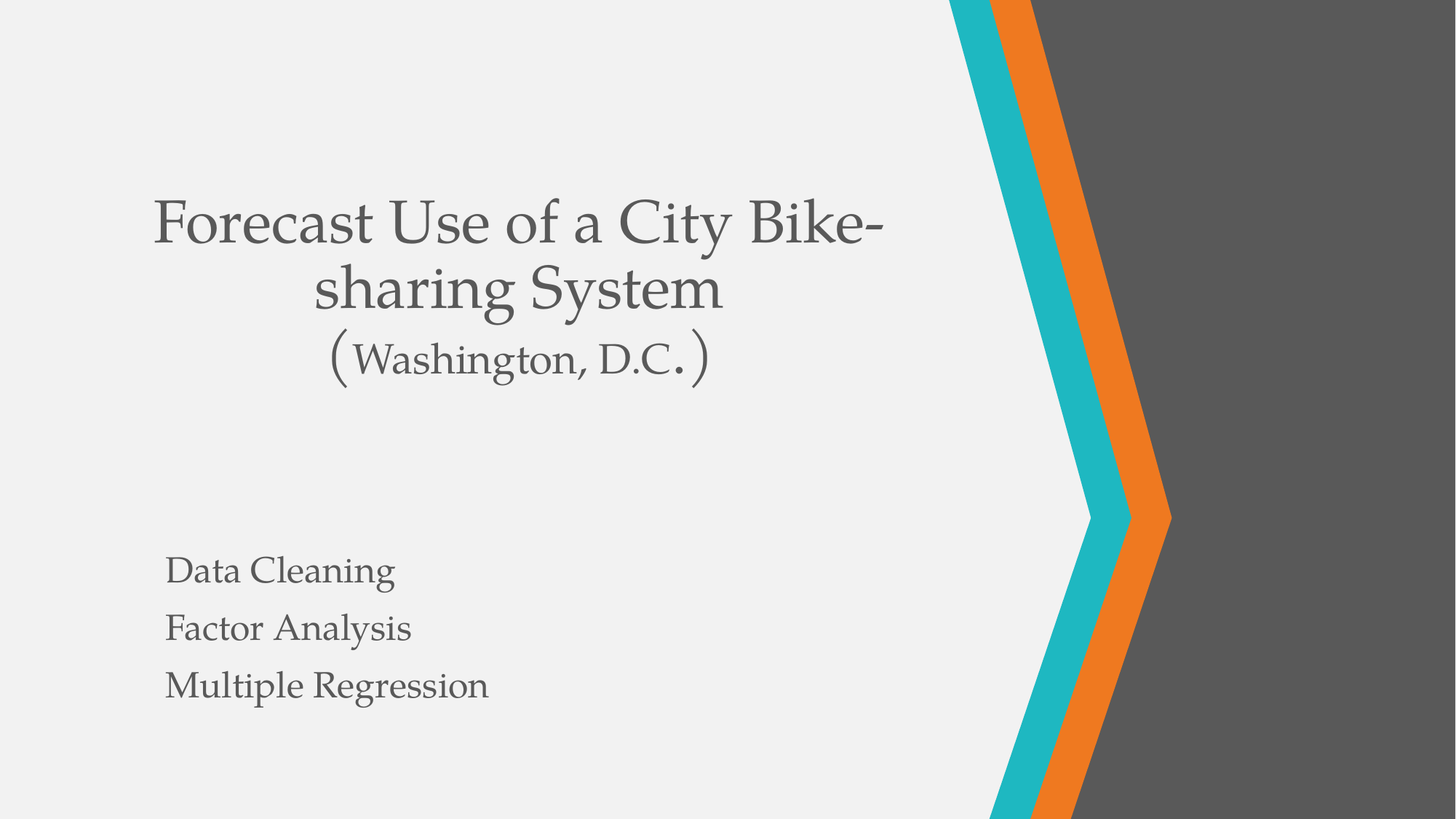

# Forecast Use of a City Bike-sharing System (Washington, D.C.)
Data Cleaning
Factor Analysis
Multiple Regression